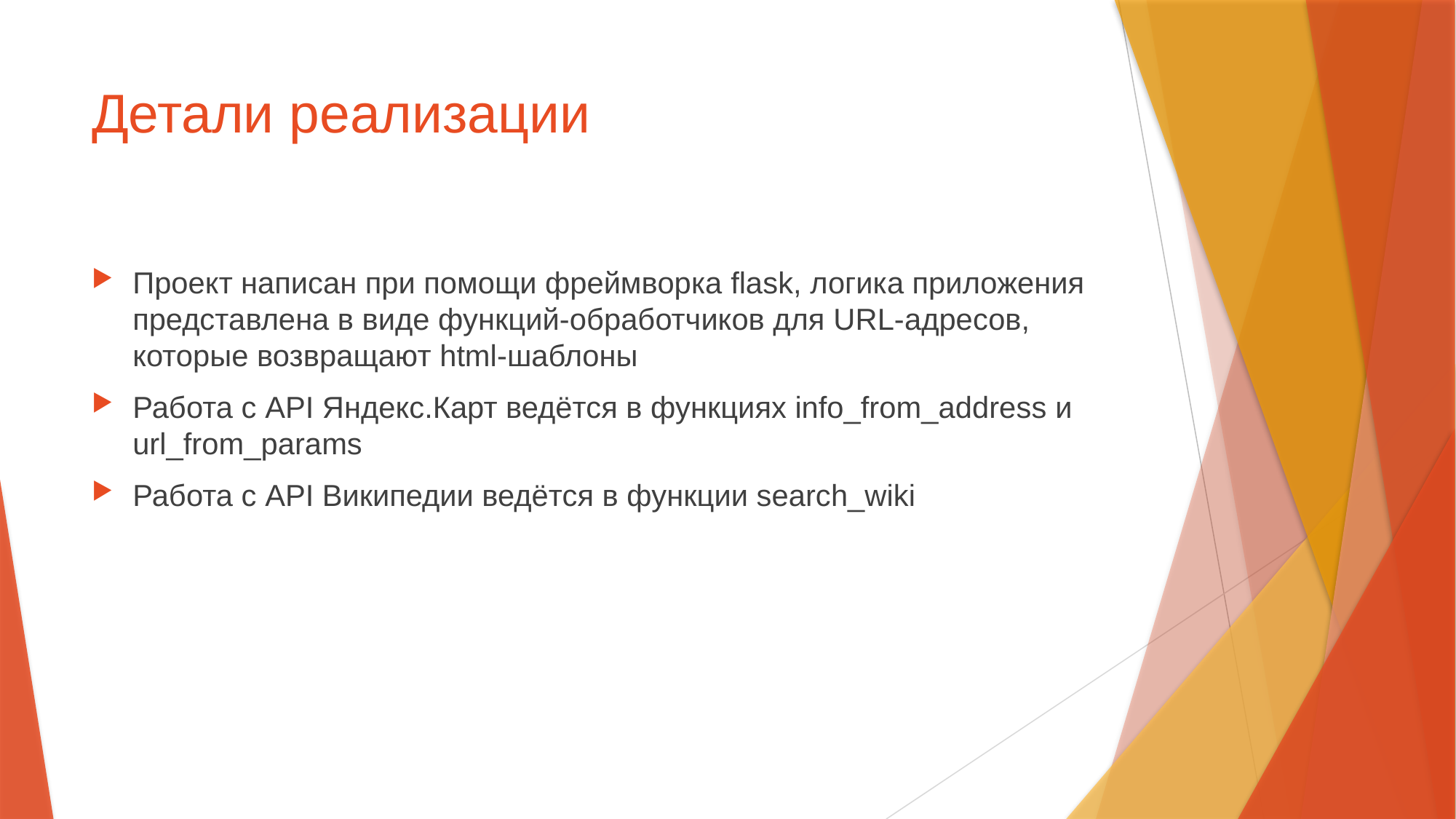

# Детали реализации
Проект написан при помощи фреймворка flask, логика приложения представлена в виде функций-обработчиков для URL-адресов, которые возвращают html-шаблоны
Работа с API Яндекс.Карт ведётся в функциях info_from_address и url_from_params
Работа с API Википедии ведётся в функции search_wiki